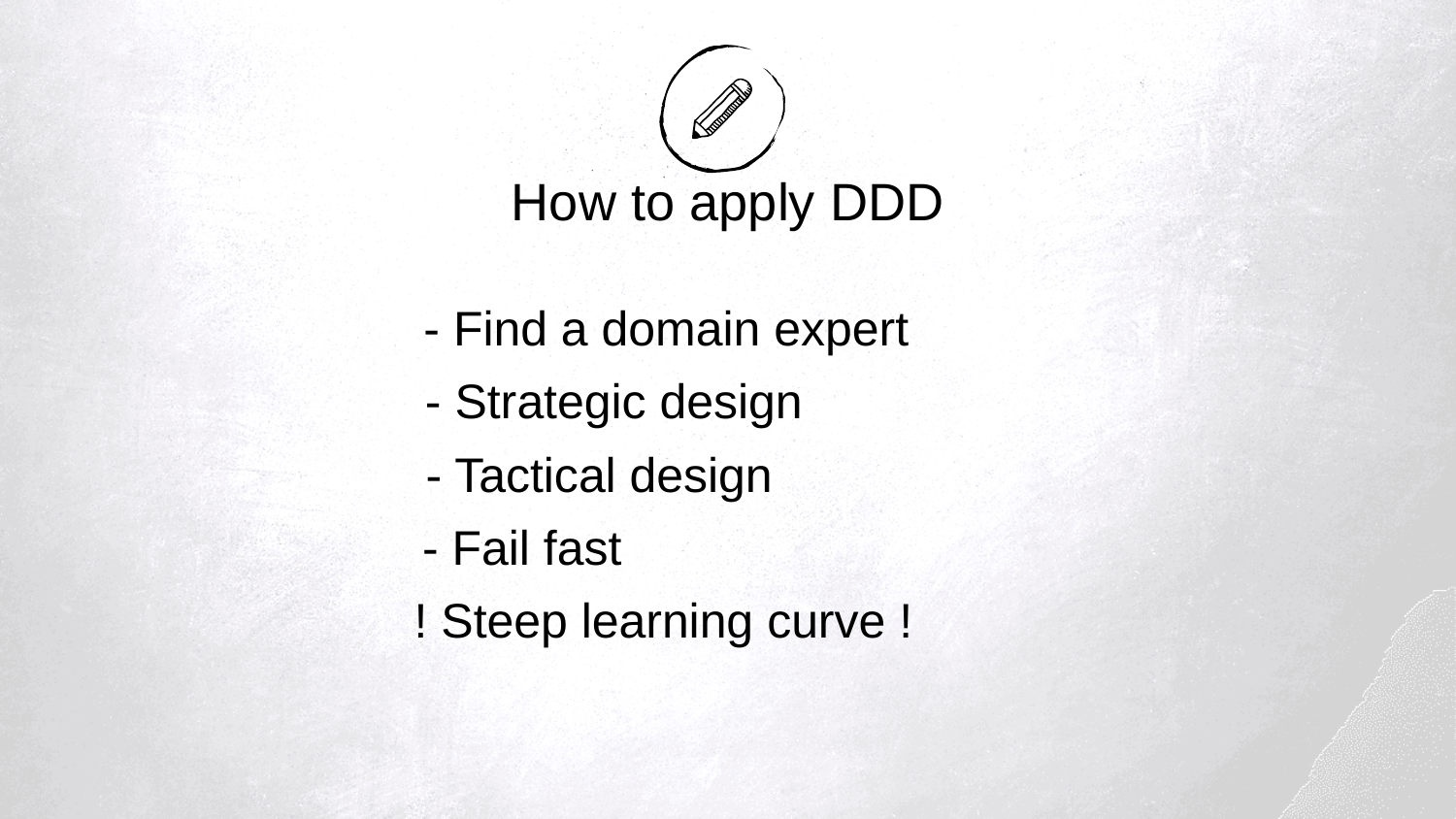

# How to apply DDD
- Find a domain expert
- Strategic design
- Tactical design
- Fail fast
! Steep learning curve !